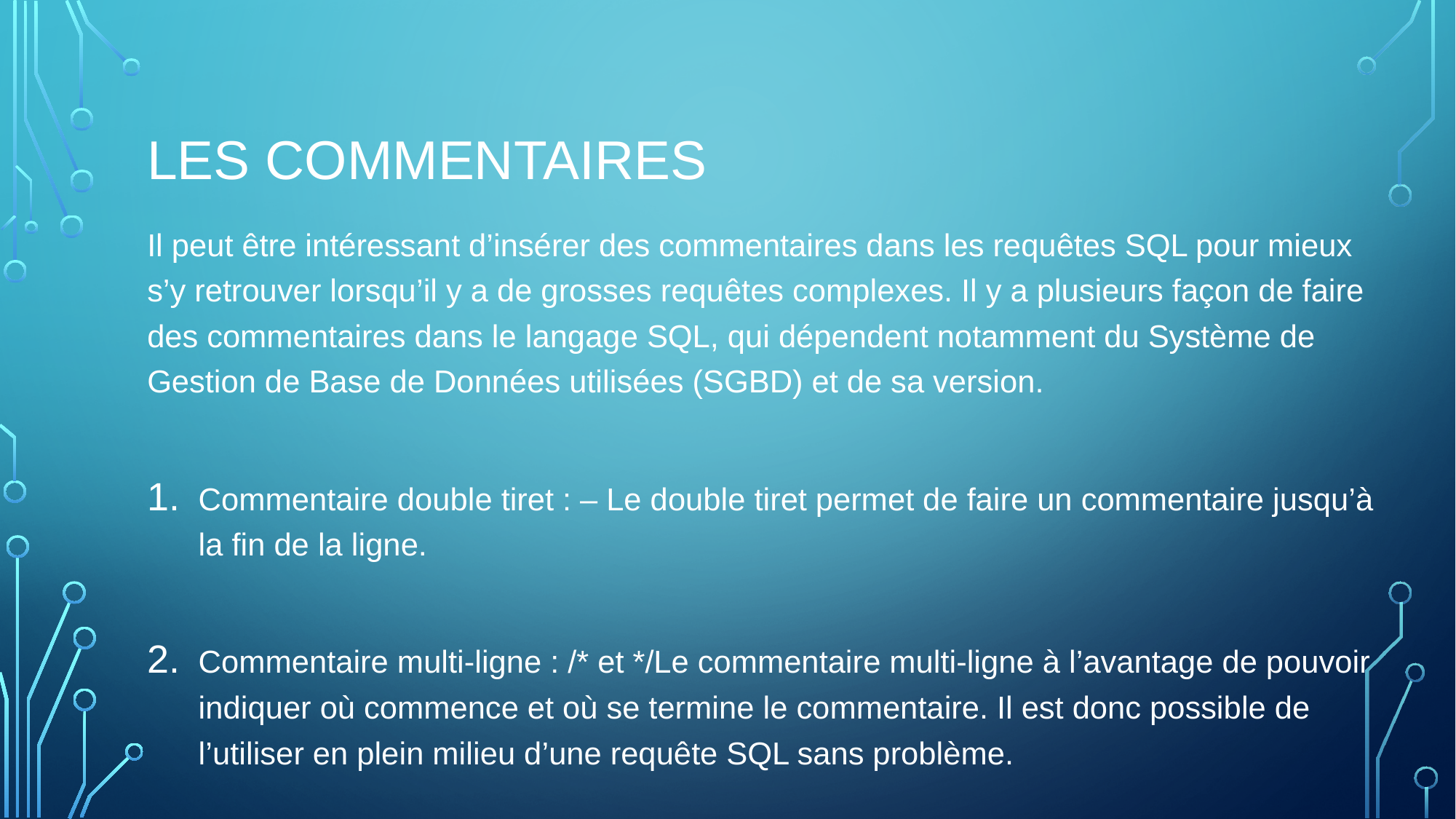

# Les commentaires
Il peut être intéressant d’insérer des commentaires dans les requêtes SQL pour mieux s’y retrouver lorsqu’il y a de grosses requêtes complexes. Il y a plusieurs façon de faire des commentaires dans le langage SQL, qui dépendent notamment du Système de Gestion de Base de Données utilisées (SGBD) et de sa version.

Commentaire double tiret : – Le double tiret permet de faire un commentaire jusqu’à la fin de la ligne.

Commentaire multi-ligne : /* et */Le commentaire multi-ligne à l’avantage de pouvoir indiquer où commence et où se termine le commentaire. Il est donc possible de l’utiliser en plein milieu d’une requête SQL sans problème.